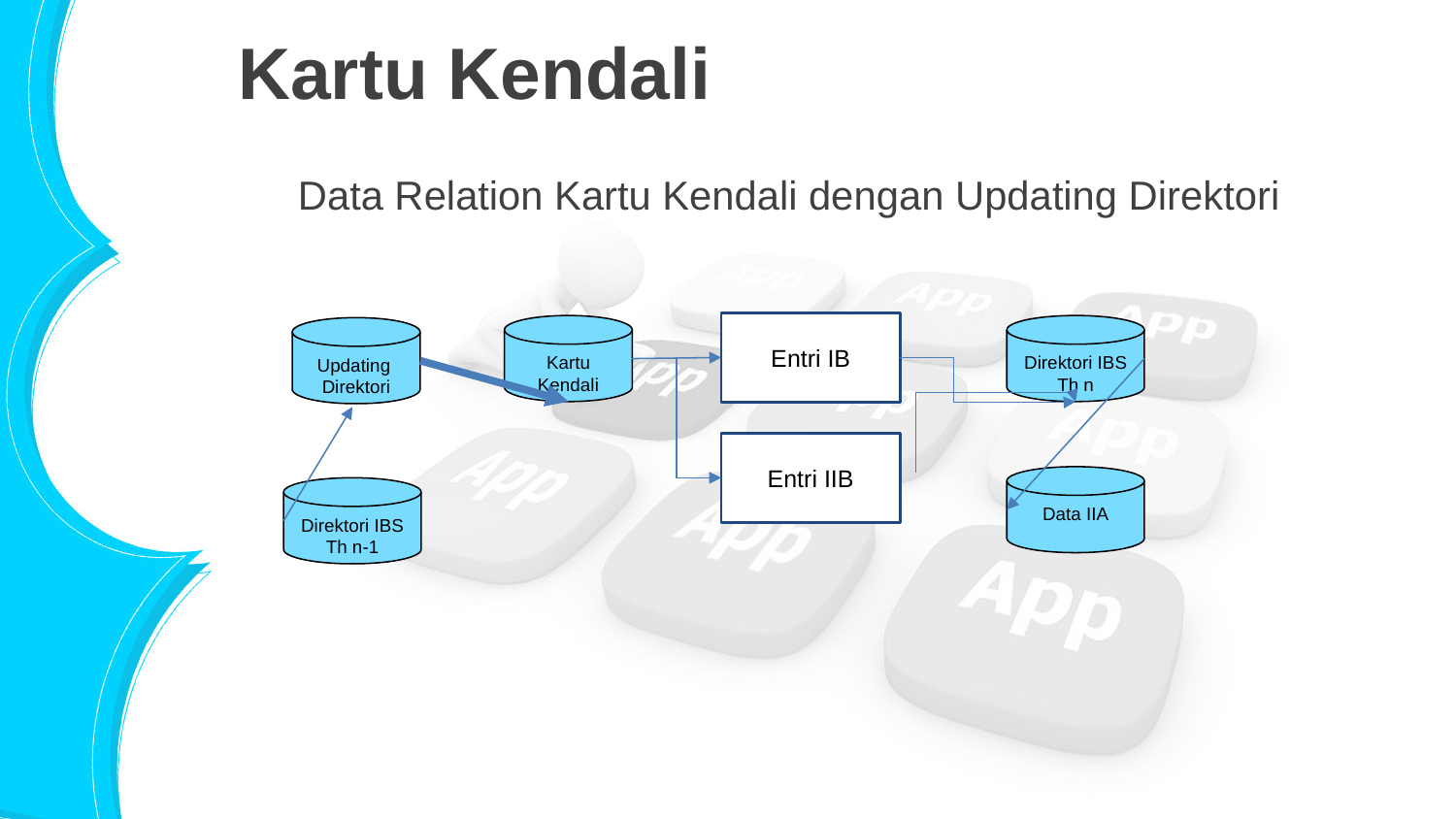

# Kartu Kendali
Data Relation Kartu Kendali dengan Updating Direktori
Entri IB
 Kartu
Kendali
Direktori IBS
Th n
Updating
Direktori
Entri IIB
Data IIA
Direktori IBS
Th n-1